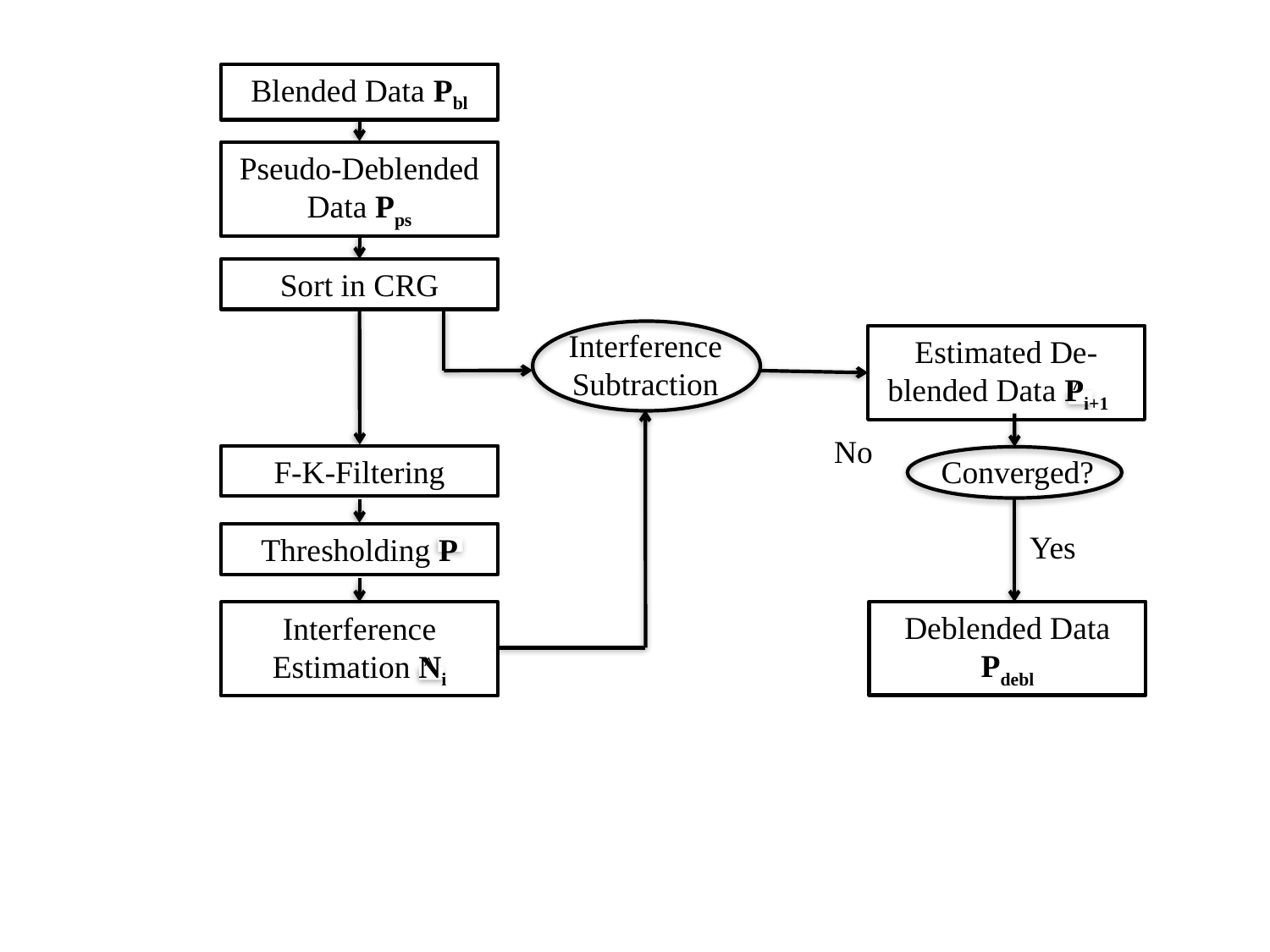

Blended Data Pbl
Pseudo-Deblended Data Pps
Sort in CRG
Interference Subtraction

Estimated De-blended Data Pi+1
^

No
F-K-Filtering
Converged?

_

Yes
Thresholding P
Deblended Data Pdebl
Interference Estimation Ni
^